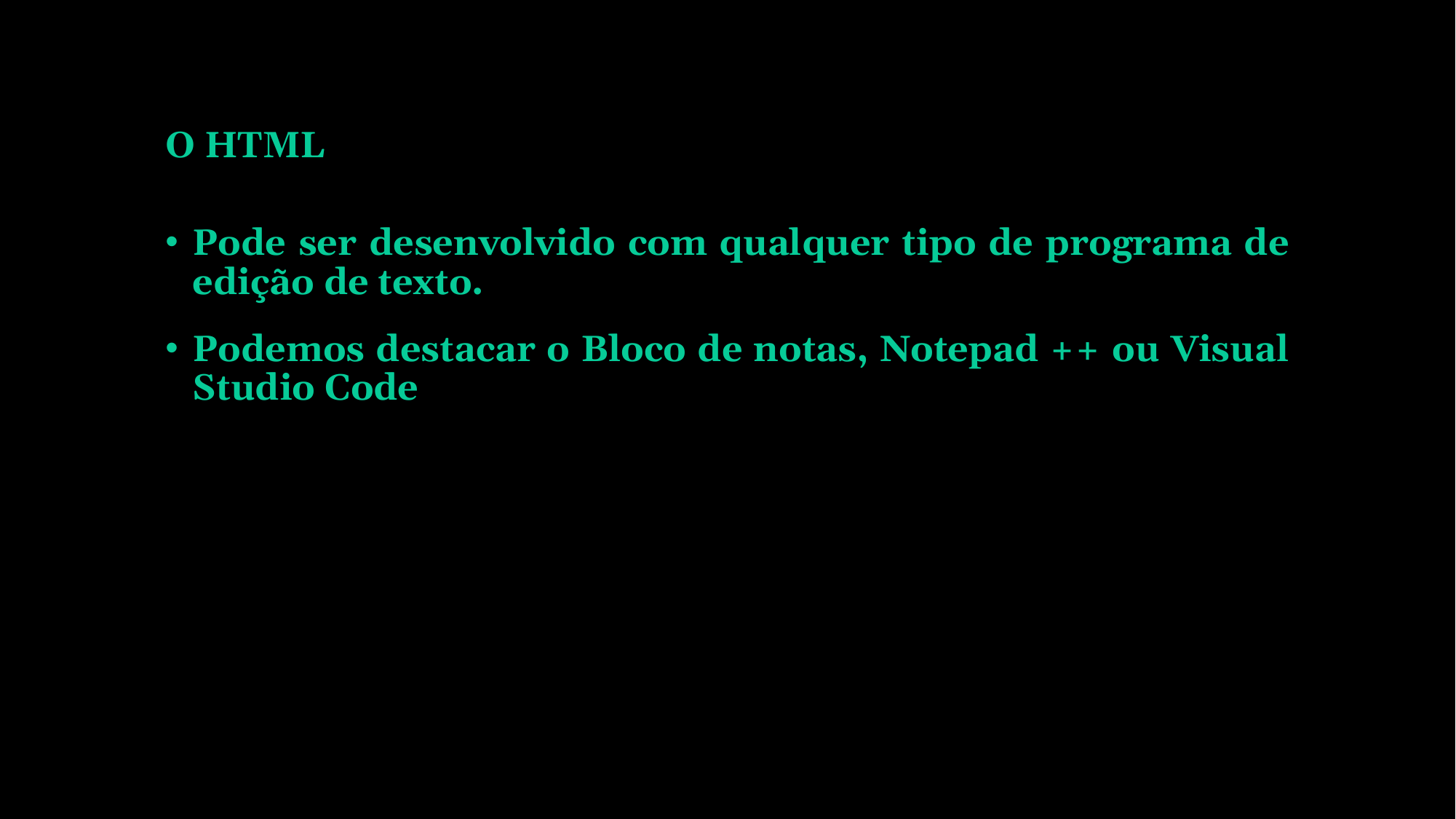

# O HTML
Pode ser desenvolvido com qualquer tipo de programa de edição de texto.
Podemos destacar o Bloco de notas, Notepad ++ ou Visual Studio Code